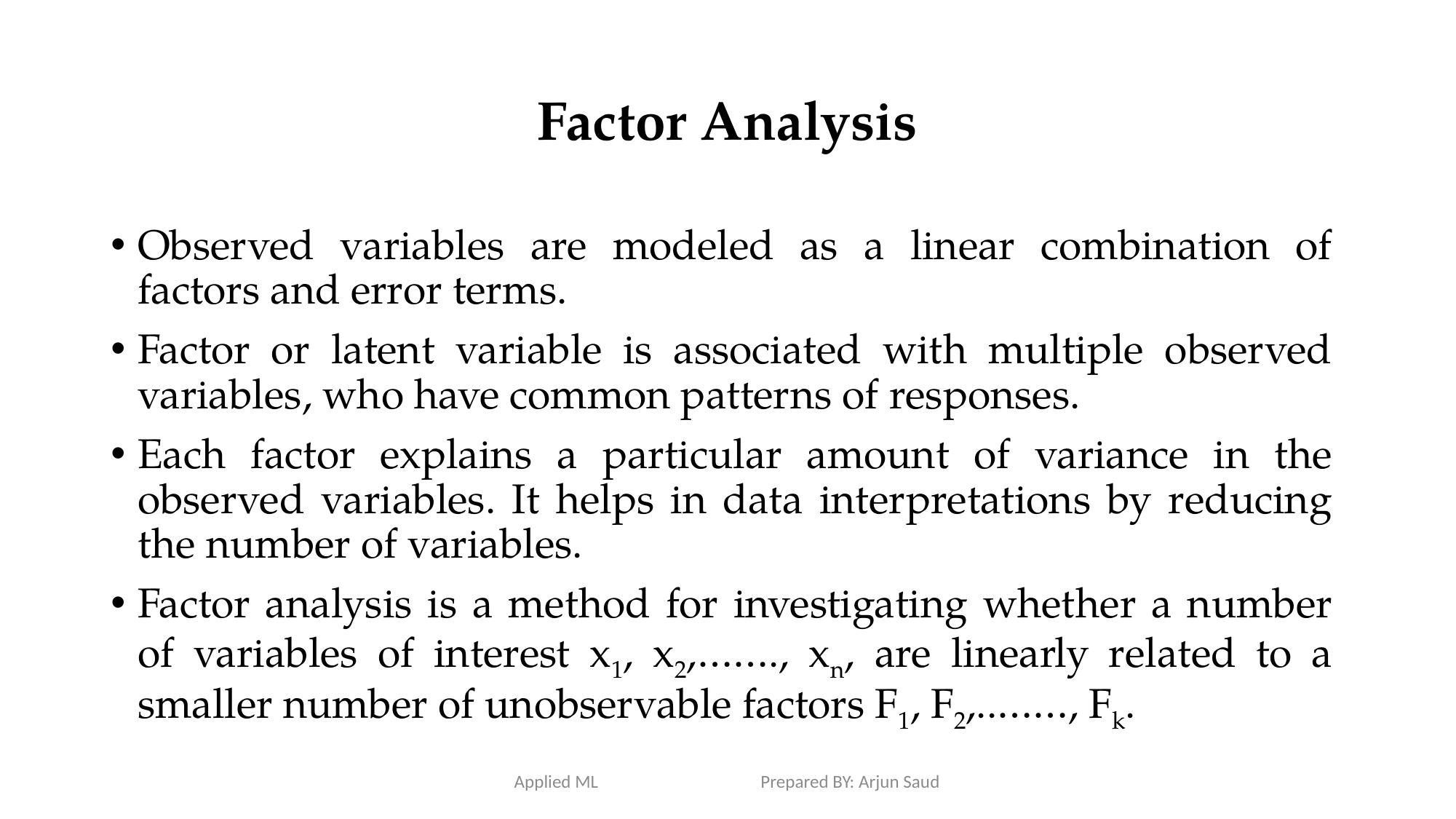

# Factor Analysis
Observed variables are modeled as a linear combination of factors and error terms.
Factor or latent variable is associated with multiple observed variables, who have common patterns of responses.
Each factor explains a particular amount of variance in the observed variables. It helps in data interpretations by reducing the number of variables.
Factor analysis is a method for investigating whether a number of variables of interest x1, x2,……., xn, are linearly related to a smaller number of unobservable factors F1, F2,..……, Fk.
Applied ML                                       Prepared BY: Arjun Saud